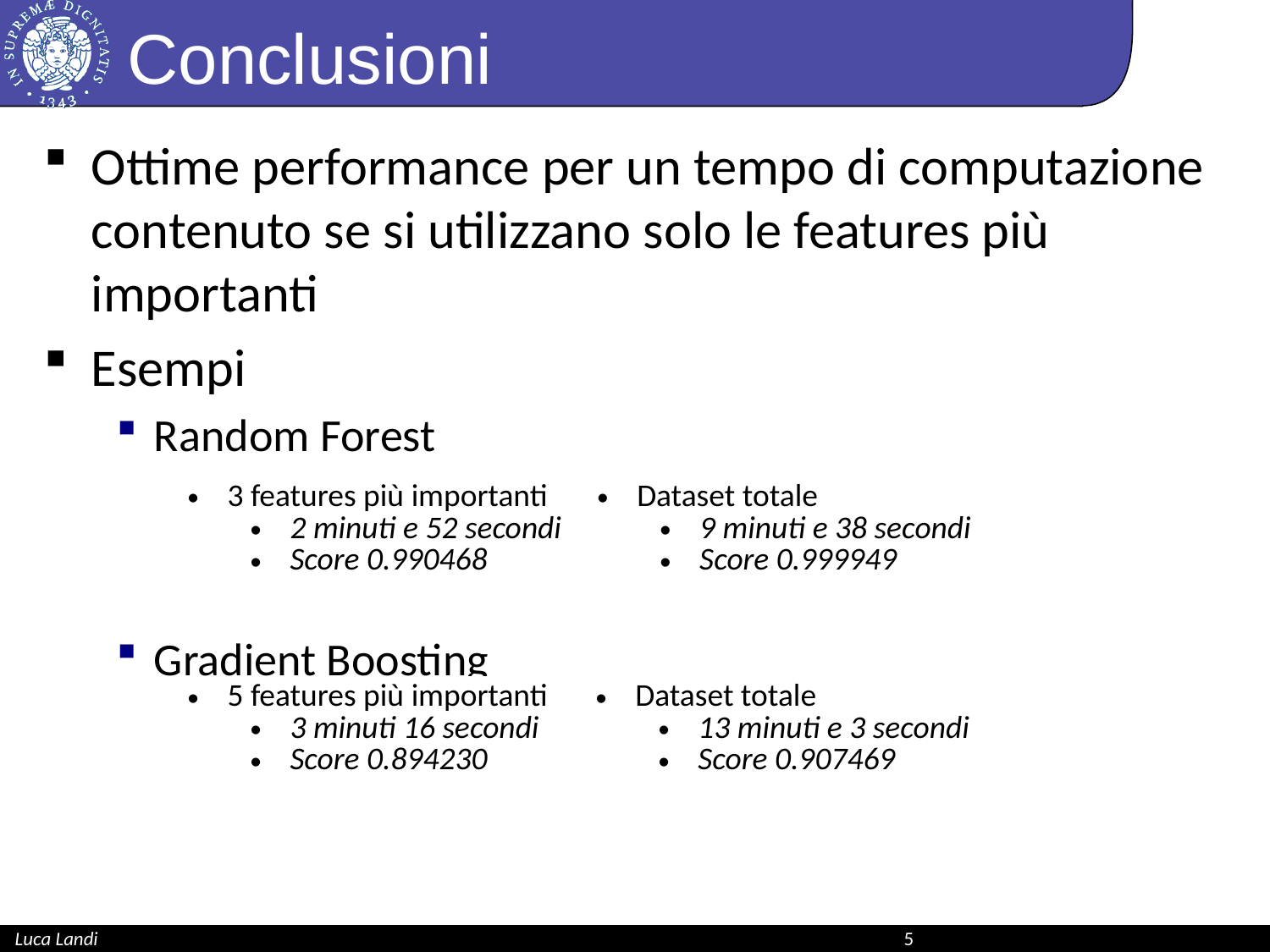

# Conclusioni
Ottime performance per un tempo di computazione contenuto se si utilizzano solo le features più importanti
Esempi
Random Forest

Gradient Boosting

| 3 features più importanti 2 minuti e 52 secondi Score 0.990468 | Dataset totale 9 minuti e 38 secondi Score 0.999949 |
| --- | --- |
| 5 features più importanti 3 minuti 16 secondi Score 0.894230 | Dataset totale 13 minuti e 3 secondi Score 0.907469 |
| --- | --- |
Luca Landi							5